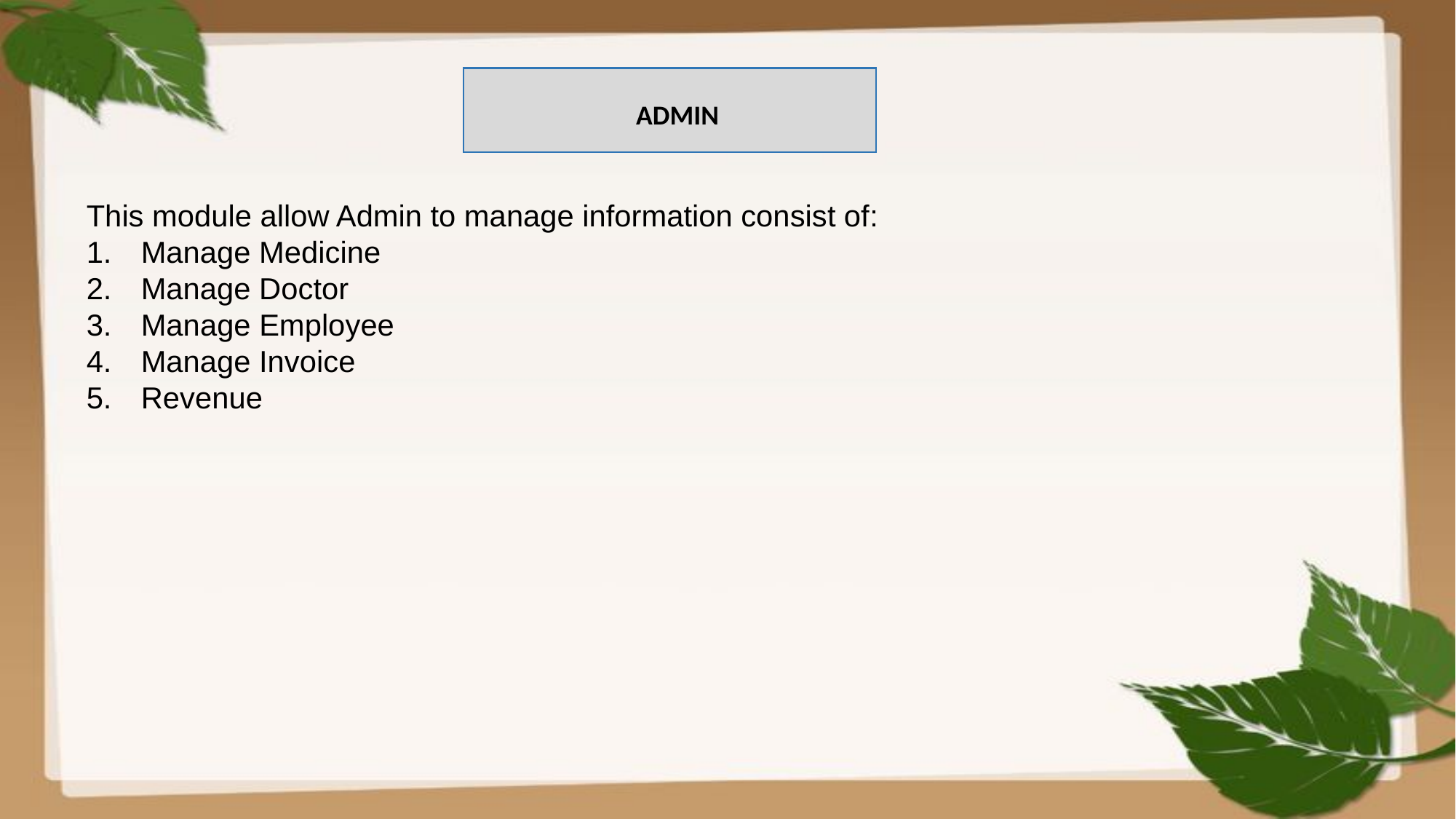

EMPLOYEE

ADMIN
This module allow Admin to manage information consist of:
Manage Medicine
Manage Doctor
Manage Employee
Manage Invoice
Revenue

Module & Activities